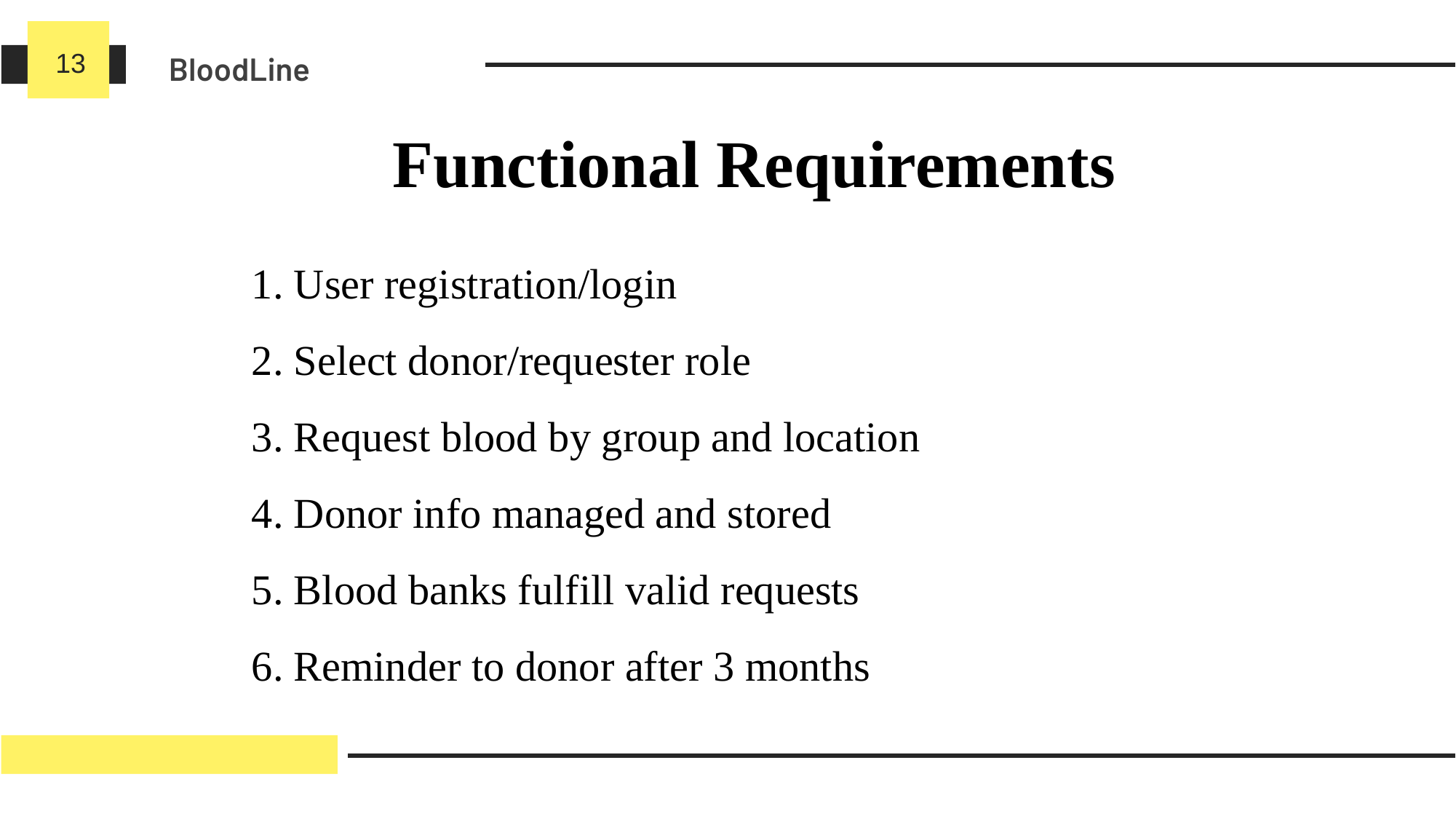

BloodLine
Functional Requirements
1. User registration/login
2. Select donor/requester role
3. Request blood by group and location
4. Donor info managed and stored
5. Blood banks fulfill valid requests
6. Reminder to donor after 3 months